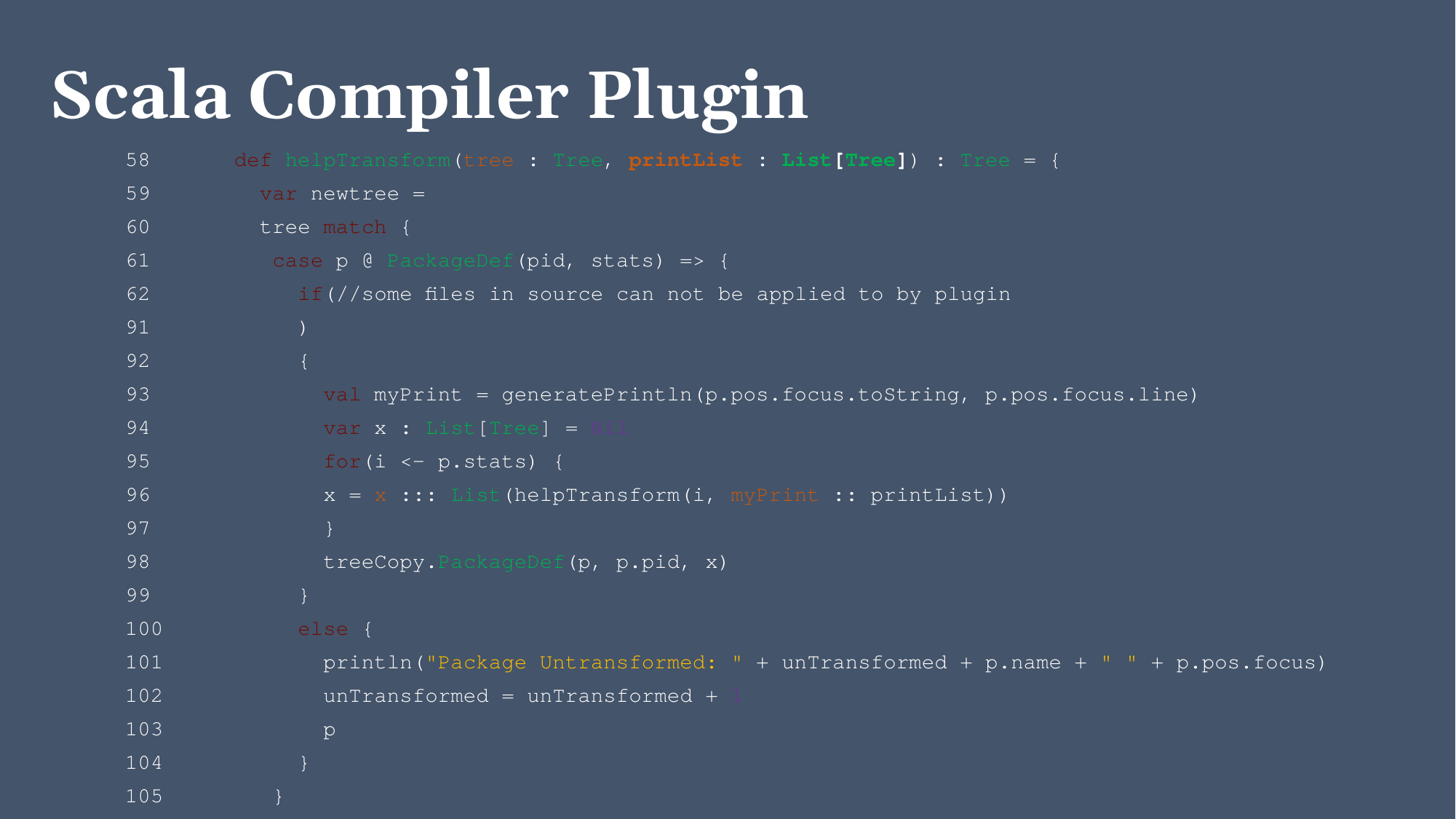

# Scala Compiler Plugin
58	def helpTransform(tree : Tree, printList : List[Tree]) : Tree = {
59	  var newtree =
60	  tree match {
61	   case p @ PackageDef(pid, stats) => {
62	     if(//some files in source can not be applied to by plugin
91	     )
92	     {
93	       val myPrint = generatePrintln(p.pos.focus.toString, p.pos.focus.line)
94	       var x : List[Tree] = Nil
95	       for(i <- p.stats) {
96	       x = x ::: List(helpTransform(i, myPrint :: printList))
97	       }
98	       treeCopy.PackageDef(p, p.pid, x)
99	     }
100	     else {
101	       println("Package Untransformed: " + unTransformed + p.name + " " + p.pos.focus)
102	       unTransformed = unTransformed + 1
103	       p
104	     }
105	   }